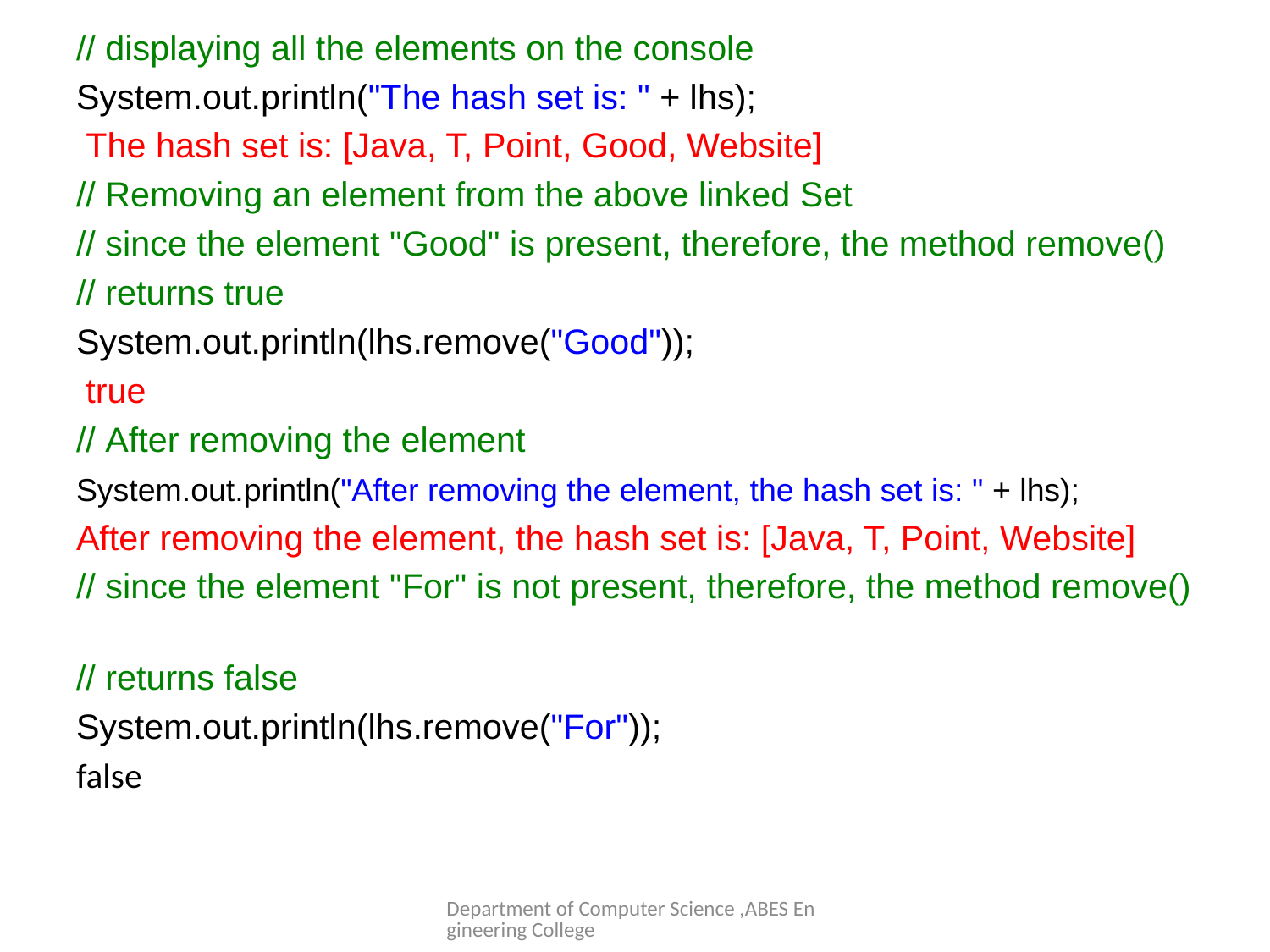

// displaying all the elements on the console
System.out.println("The hash set is: " + lhs);
 The hash set is: [Java, T, Point, Good, Website]
// Removing an element from the above linked Set
// since the element "Good" is present, therefore, the method remove()
// returns true
System.out.println(lhs.remove("Good"));
 true
// After removing the element
System.out.println("After removing the element, the hash set is: " + lhs);
After removing the element, the hash set is: [Java, T, Point, Website]
// since the element "For" is not present, therefore, the method remove()
// returns false
System.out.println(lhs.remove("For"));
false
#
Department of Computer Science ,ABES Engineering College